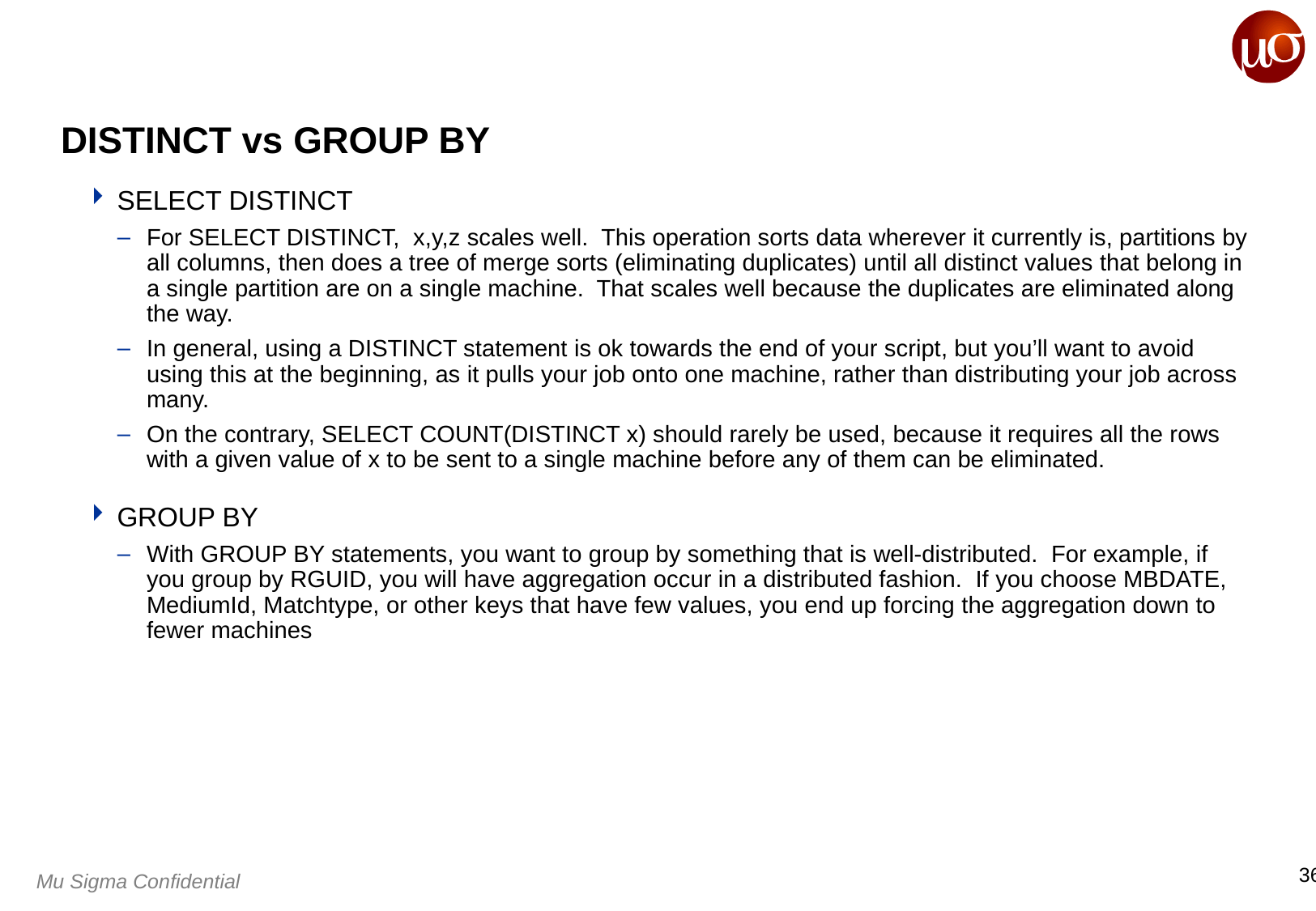

# DISTINCT vs GROUP BY
SELECT DISTINCT
For SELECT DISTINCT,  x,y,z scales well.  This operation sorts data wherever it currently is, partitions by all columns, then does a tree of merge sorts (eliminating duplicates) until all distinct values that belong in a single partition are on a single machine.  That scales well because the duplicates are eliminated along the way.
In general, using a DISTINCT statement is ok towards the end of your script, but you’ll want to avoid using this at the beginning, as it pulls your job onto one machine, rather than distributing your job across many.
On the contrary, SELECT COUNT(DISTINCT x) should rarely be used, because it requires all the rows with a given value of x to be sent to a single machine before any of them can be eliminated.
GROUP BY
With GROUP BY statements, you want to group by something that is well-distributed.  For example, if you group by RGUID, you will have aggregation occur in a distributed fashion.  If you choose MBDATE, MediumId, Matchtype, or other keys that have few values, you end up forcing the aggregation down to fewer machines